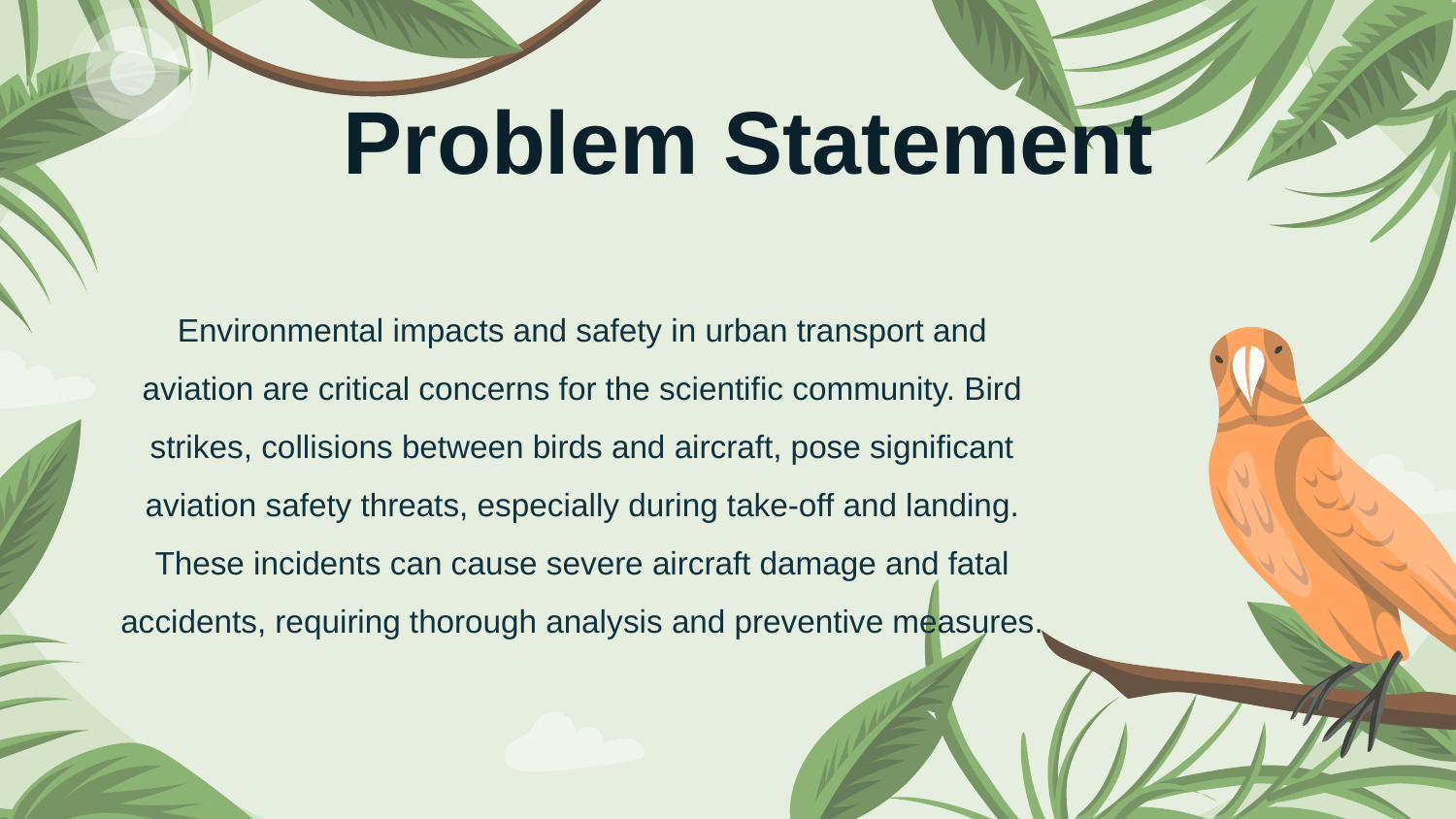

# Problem Statement
Environmental impacts and safety in urban transport and aviation are critical concerns for the scientific community. Bird strikes, collisions between birds and aircraft, pose significant aviation safety threats, especially during take-off and landing. These incidents can cause severe aircraft damage and fatal accidents, requiring thorough analysis and preventive measures.